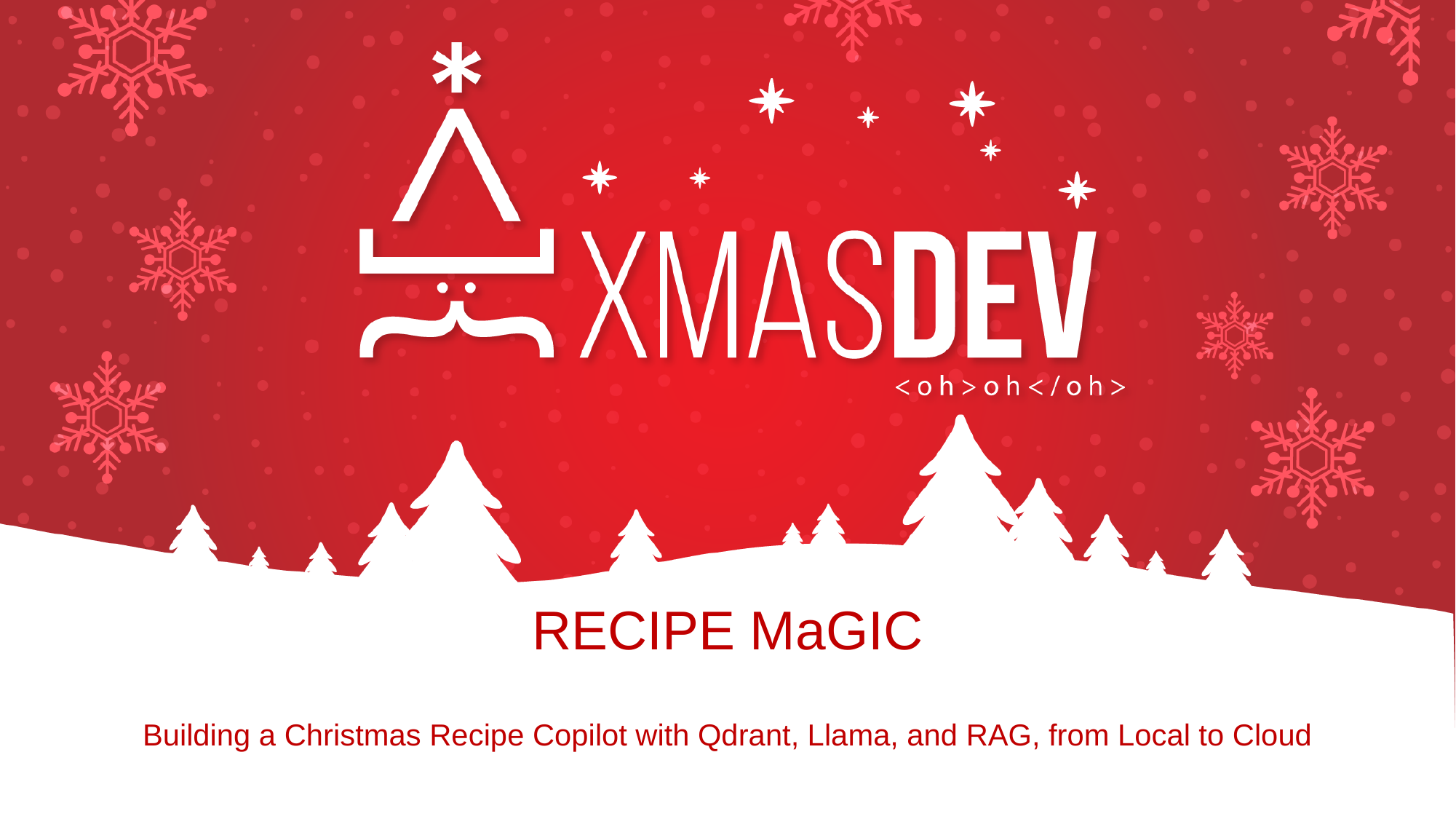

# RECIPE MaGIC
Building a Christmas Recipe Copilot with Qdrant, Llama, and RAG, from Local to Cloud